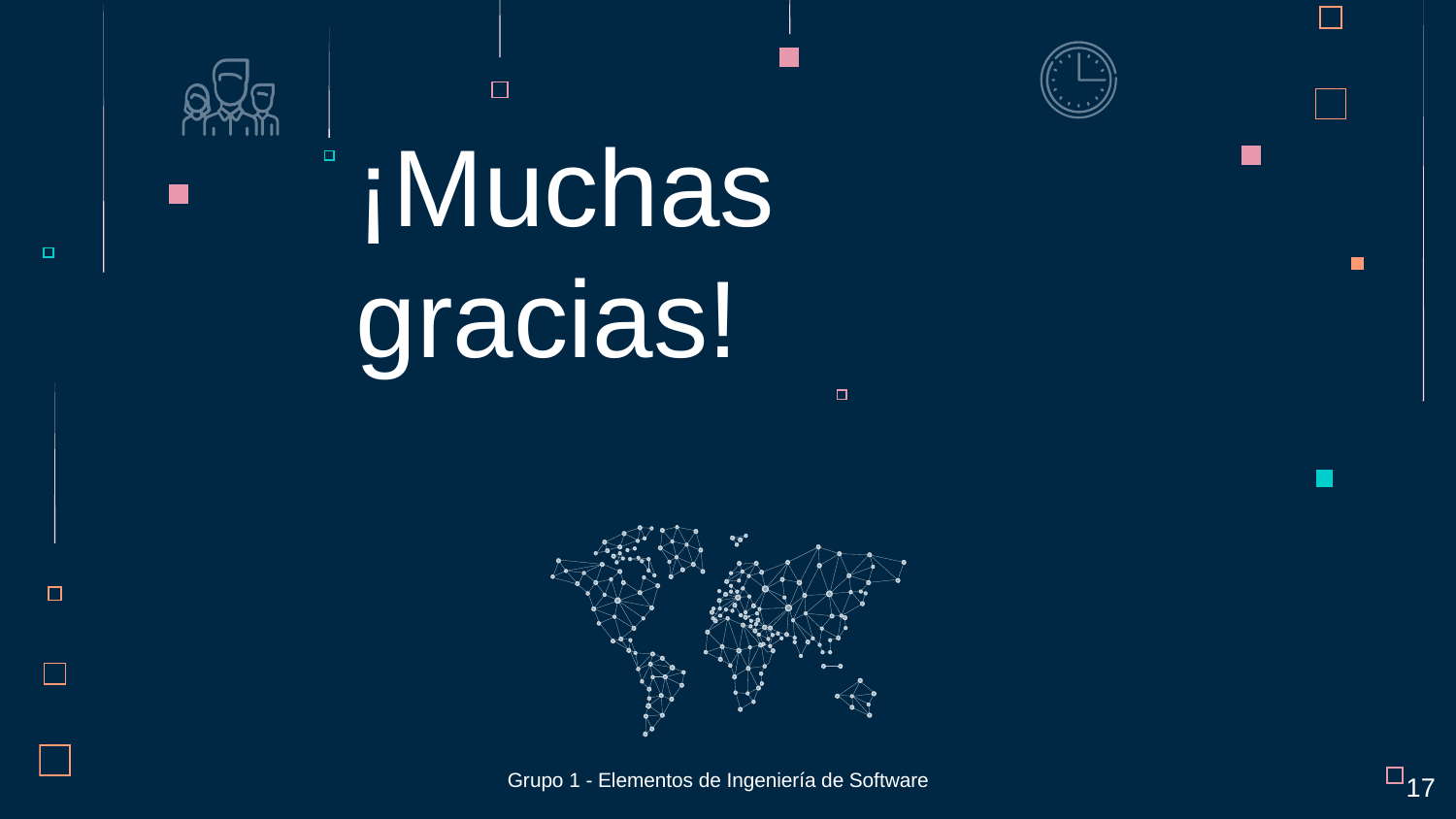

# ¡Muchas gracias!

Grupo 1 - Elementos de Ingeniería de Software
17